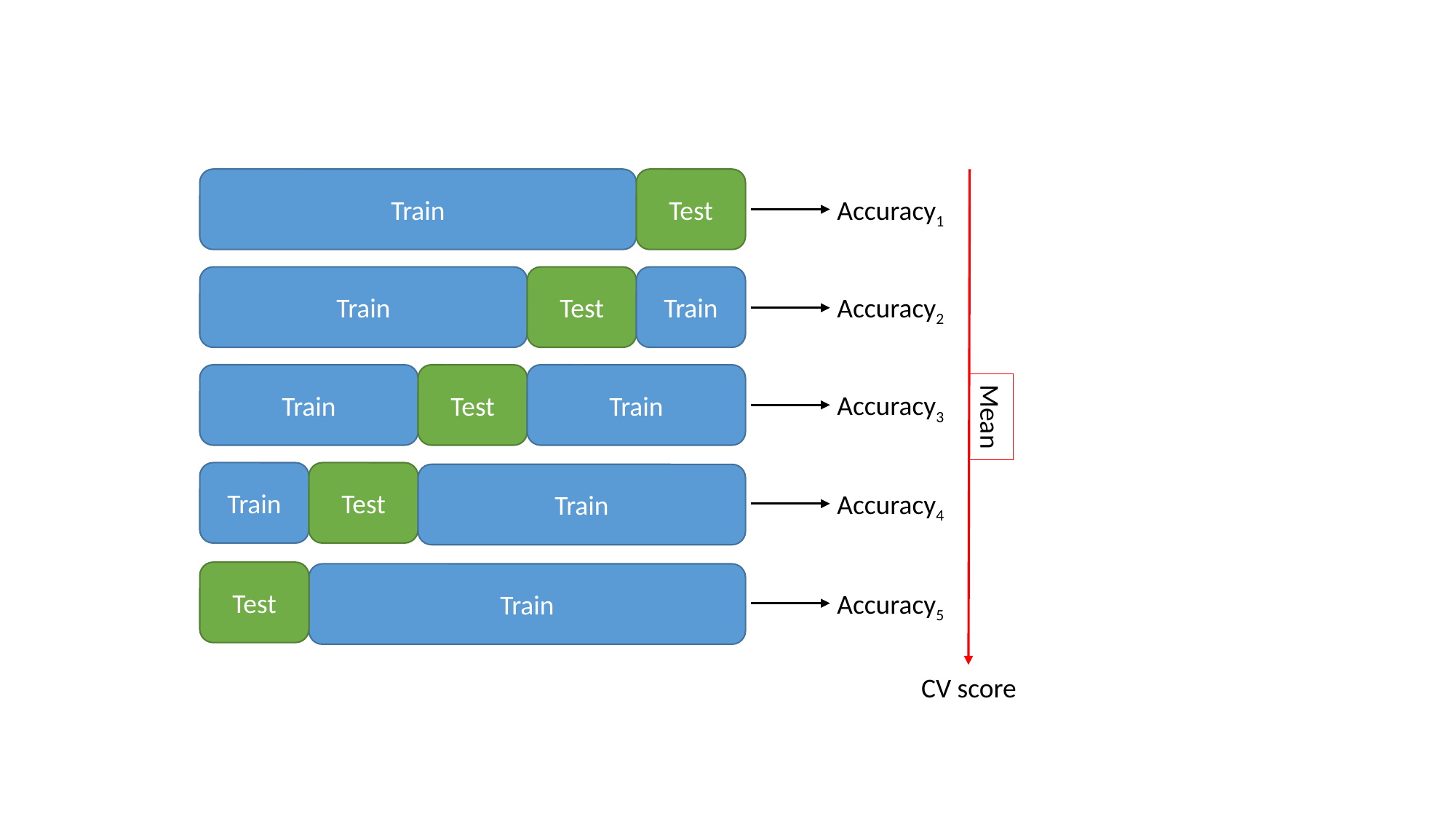

Train
Test
Mean
CV score
Accuracy1
Train
Test
Train
Accuracy2
Train
Test
Train
Accuracy3
Train
Test
Train
Accuracy4
Test
Train
Accuracy5